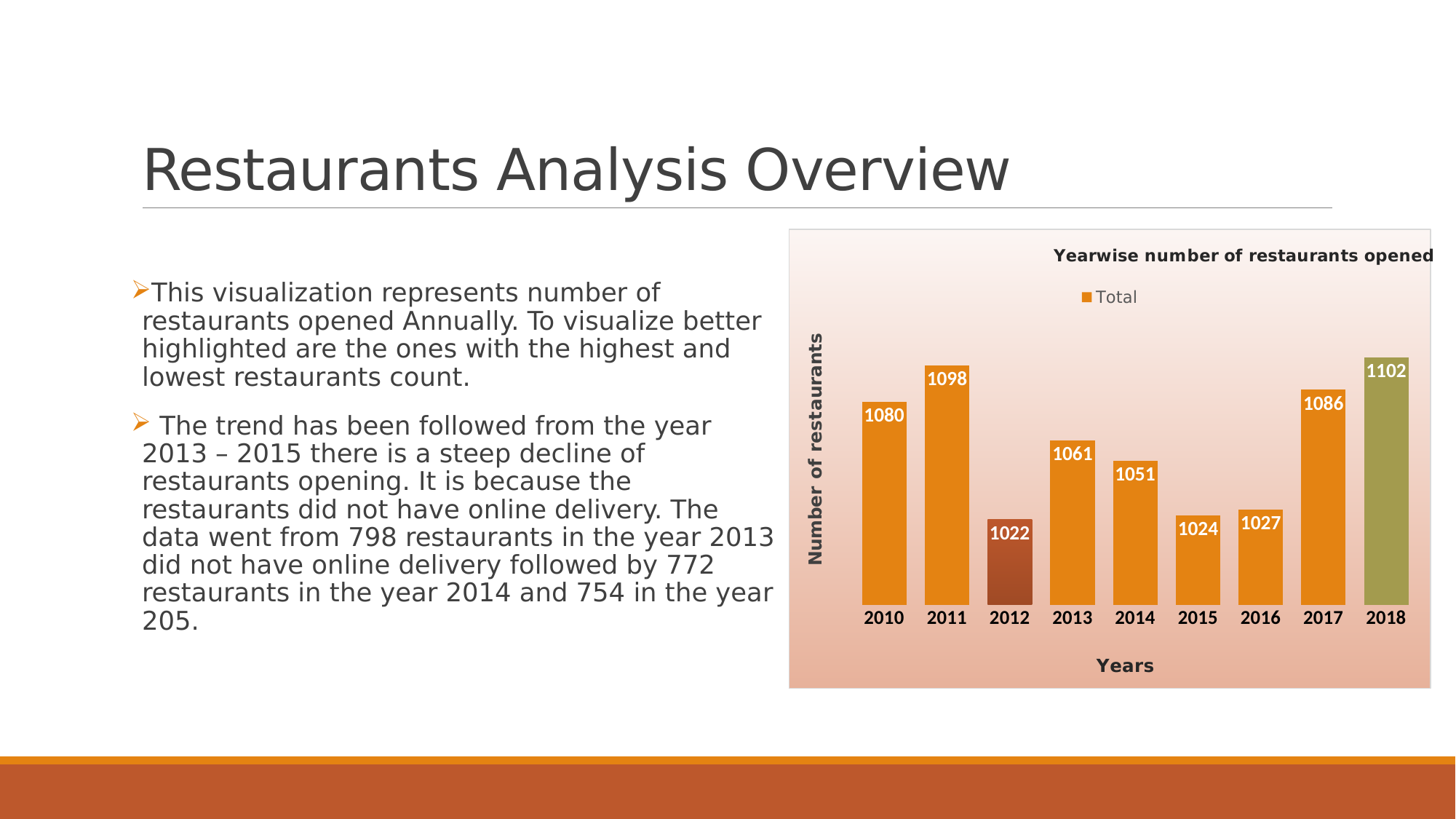

# Restaurants Analysis Overview

This visualization represents number of restaurants opened Annually. To visualize better highlighted are the ones with the highest and lowest restaurants count.
 The trend has been followed from the year 2013 – 2015 there is a steep decline of restaurants opening. It is because the restaurants did not have online delivery. The data went from 798 restaurants in the year 2013 did not have online delivery followed by 772 restaurants in the year 2014 and 754 in the year 205.

### Chart: Yearwise number of restaurants opened

| Category |  |
|---|---|
| 2010 | 1080.0 |
| 2011 | 1098.0 |
| 2012 | 1022.0 |
| 2013 | 1061.0 |
| 2014 | 1051.0 |
| 2015 | 1024.0 |
| 2016 | 1027.0 |
| 2017 | 1086.0 |
| 2018 | 1102.0 |